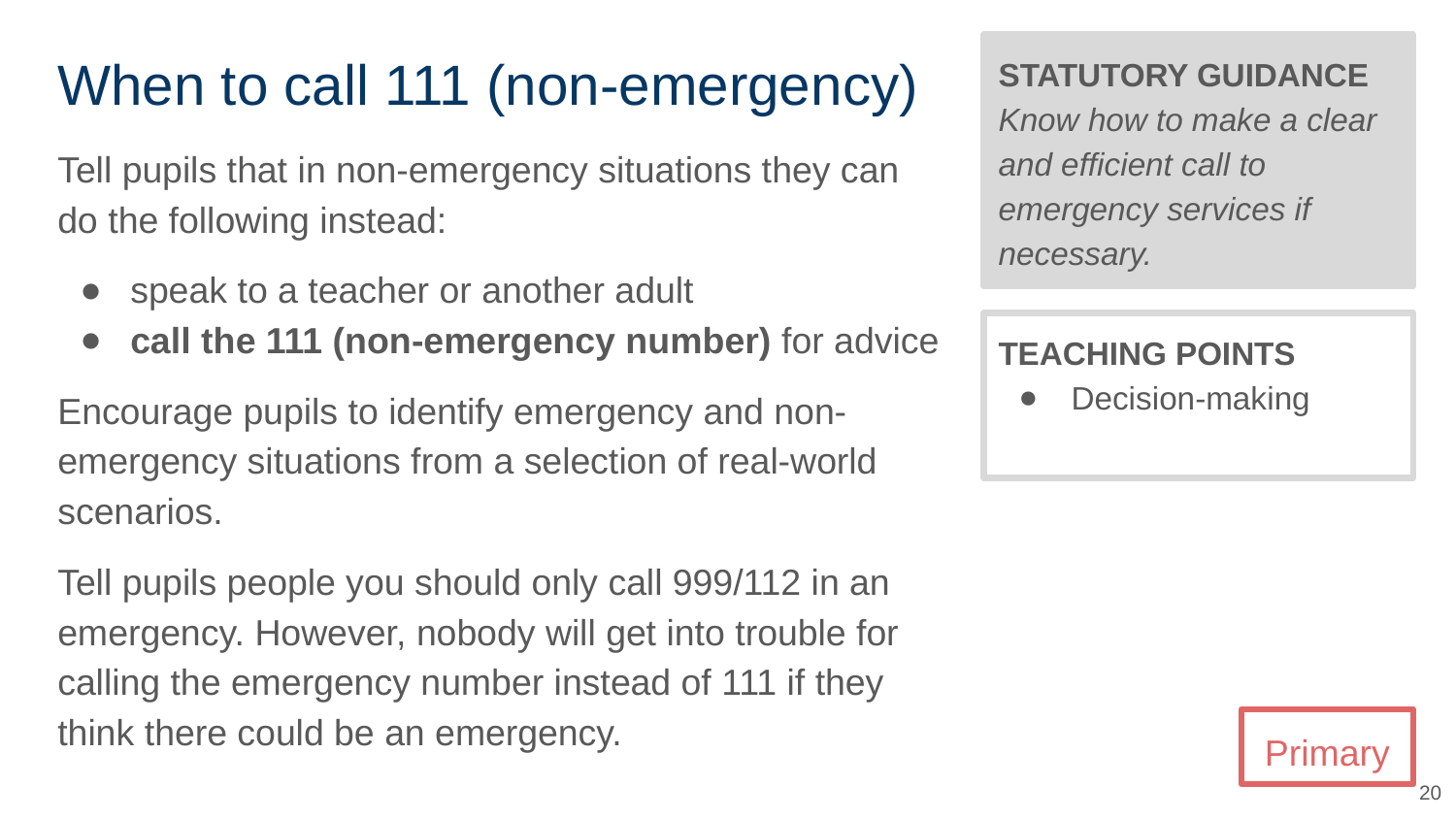

# When to call 111 (non-emergency)

STATUTORY GUIDANCE
Know how to make a clear and efficient call to emergency services if necessary.

Tell pupils that in non-emergency situations they can do the following instead:
speak to a teacher or another adult
call the 111 (non-emergency number) for advice
Encourage pupils to identify emergency and non-emergency situations from a selection of real-world scenarios.
Tell pupils people you should only call 999/112 in an emergency. However, nobody will get into trouble for calling the emergency number instead of 111 if they think there could be an emergency.

TEACHING POINTS
Decision-making

Primary
20